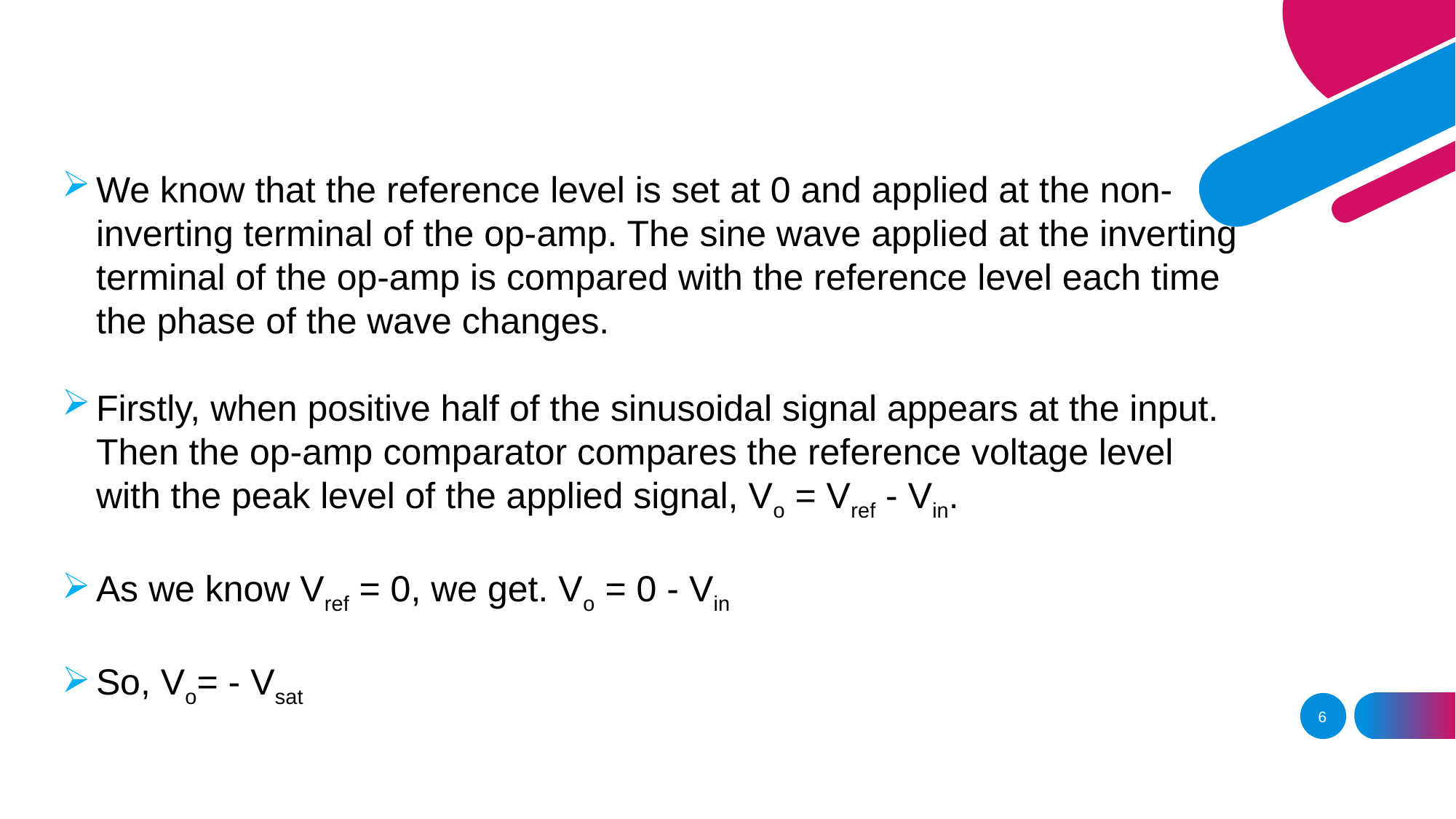

We know that the reference level is set at 0 and applied at the non-inverting terminal of the op-amp. The sine wave applied at the inverting terminal of the op-amp is compared with the reference level each time the phase of the wave changes.

Firstly, when positive half of the sinusoidal signal appears at the input. Then the op-amp comparator compares the reference voltage level with the peak level of the applied signal, Vo = Vref - Vin.

As we know Vref = 0, we get. Vo = 0 - Vin

So, Vo= - Vsat

6